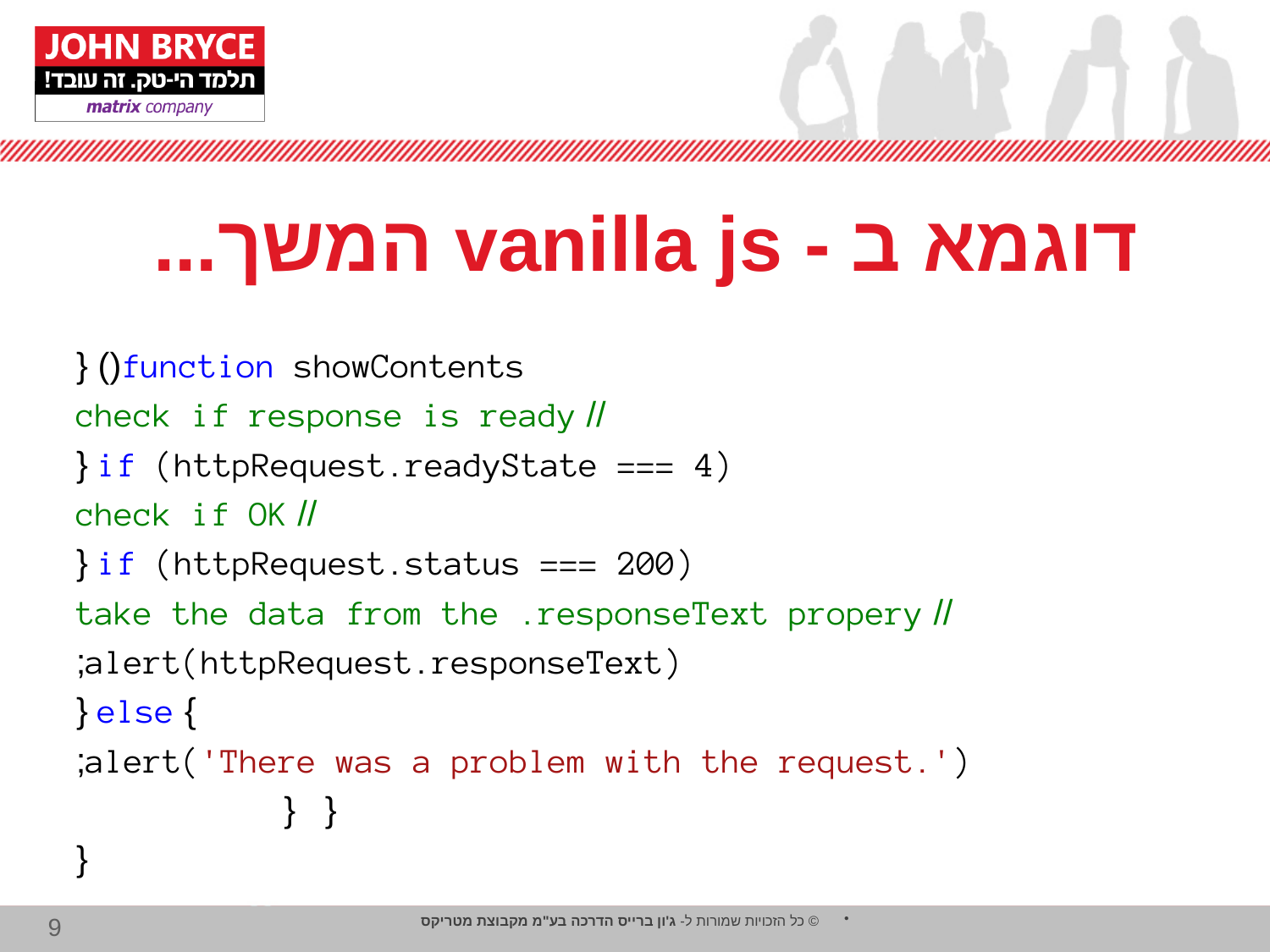

# דוגמא ב - vanilla js המשך...
function showContents() {
   // check if response is ready
   if (httpRequest.readyState === 4) {
     // check if OK
     if (httpRequest.status === 200) {
     // take the data from the .responseText propery
        alert(httpRequest.responseText);
     } else {
      alert('There was a problem with the request.');
	                                                                                        {   {
{